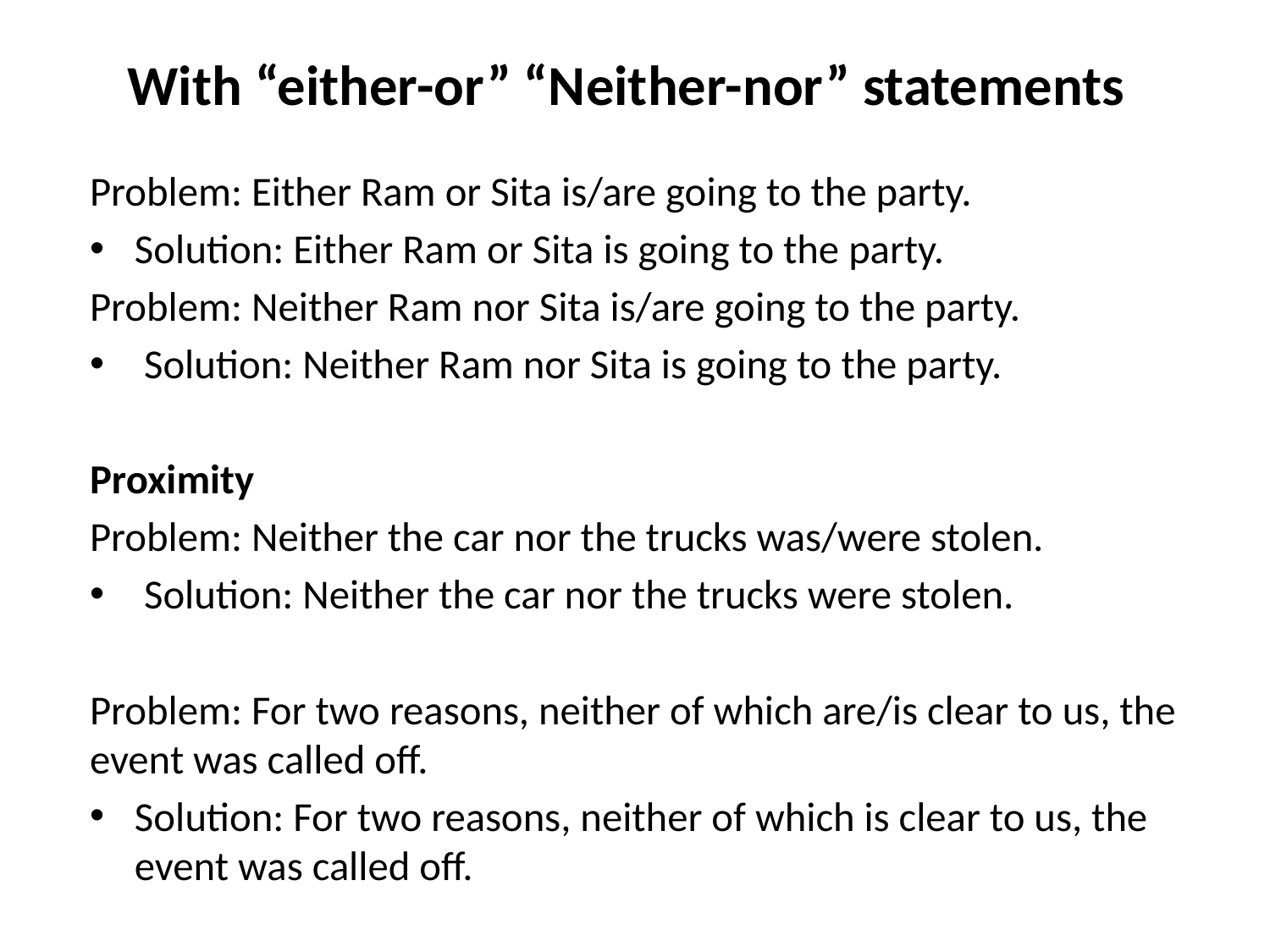

# With “either-or” “Neither-nor” statements
Problem: Either Ram or Sita is/are going to the party.
Solution: Either Ram or Sita is going to the party.
Problem: Neither Ram nor Sita is/are going to the party.
 Solution: Neither Ram nor Sita is going to the party.

Proximity
Problem: Neither the car nor the trucks was/were stolen.
 Solution: Neither the car nor the trucks were stolen.

Problem: For two reasons, neither of which are/is clear to us, the event was called off.
Solution: For two reasons, neither of which is clear to us, the event was called off.